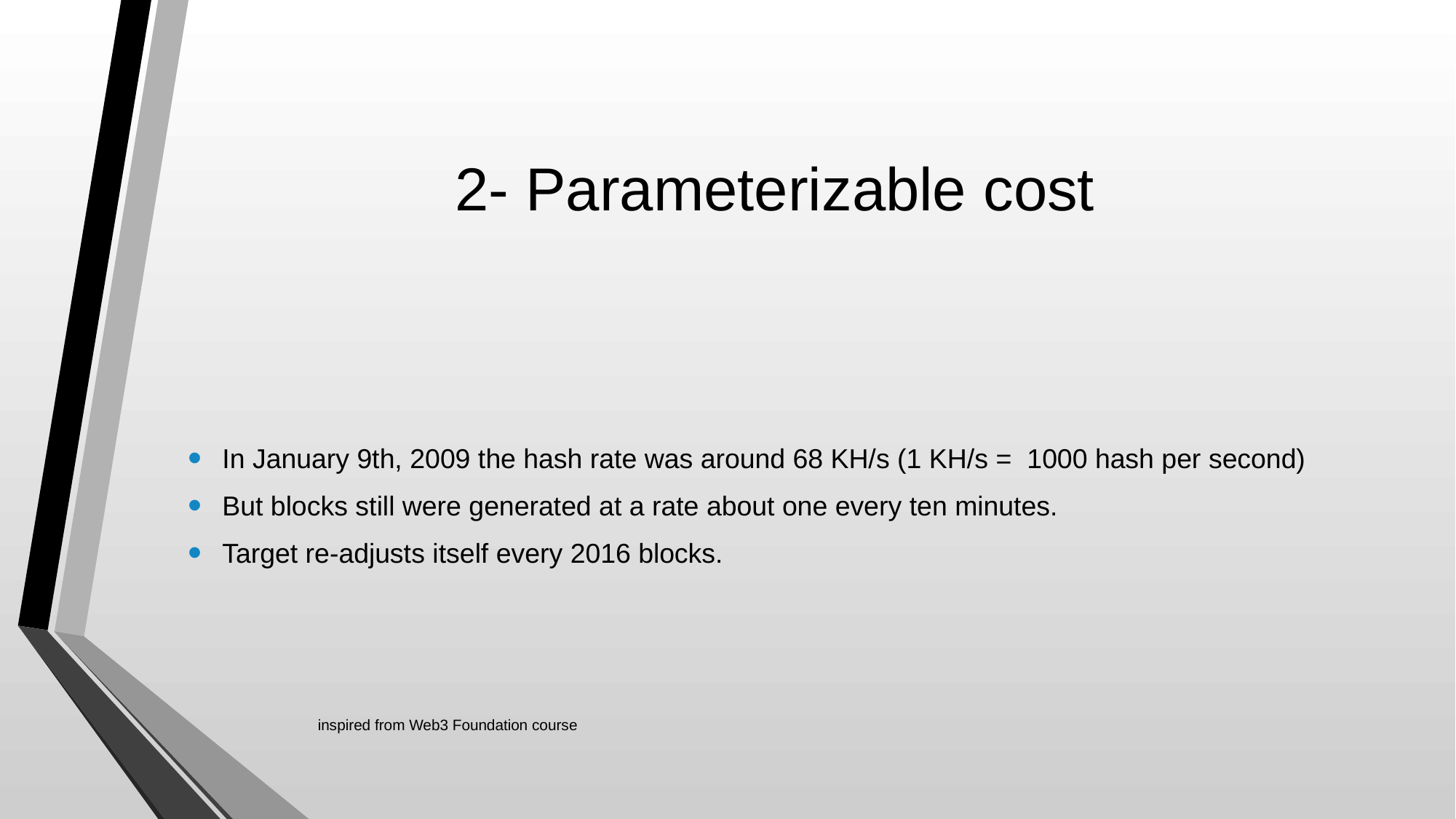

# 2- Parameterizable cost

In January 9th, 2009 the hash rate was around 68 KH/s (1 KH/s =  1000 hash per second)
But blocks still were generated at a rate about one every ten minutes.
Target re-adjusts itself every 2016 blocks.
inspired from Web3 Foundation course